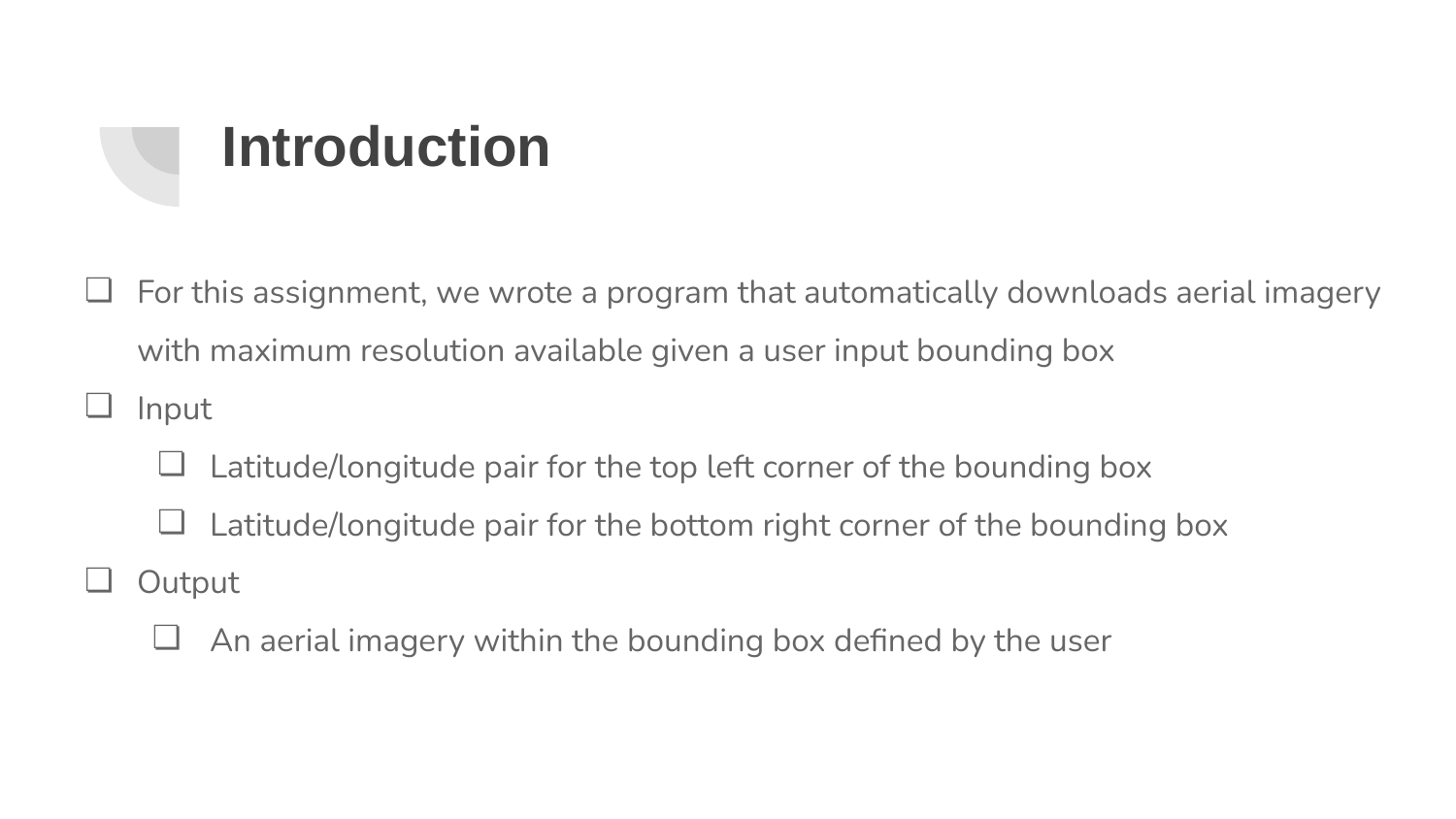

# Introduction
For this assignment, we wrote a program that automatically downloads aerial imagery with maximum resolution available given a user input bounding box
Input
Latitude/longitude pair for the top left corner of the bounding box
Latitude/longitude pair for the bottom right corner of the bounding box
Output
An aerial imagery within the bounding box defined by the user